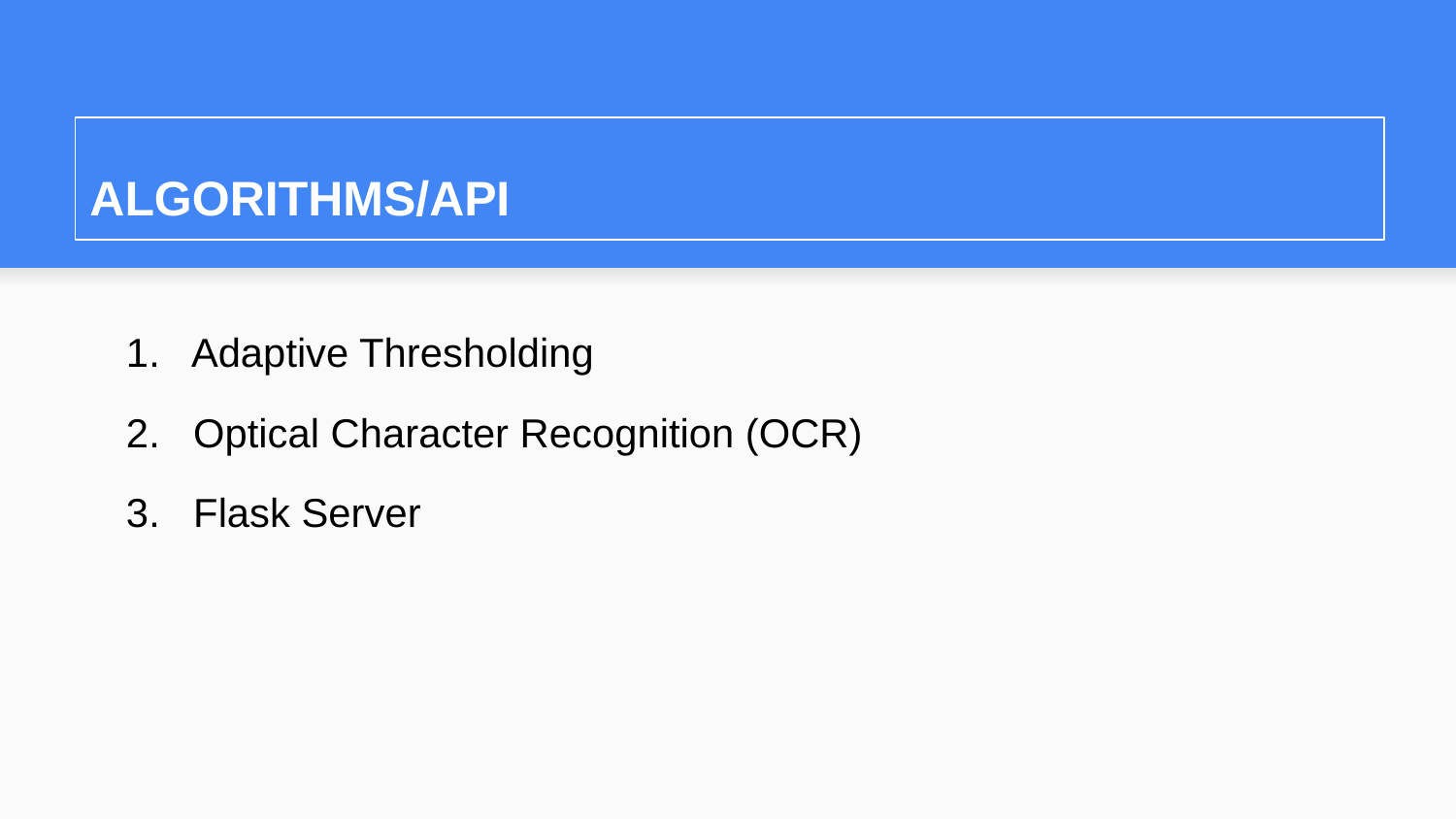

# ALGORITHMS/API
1.   Adaptive Thresholding
2.   Optical Character Recognition (OCR)
3.   Flask Server